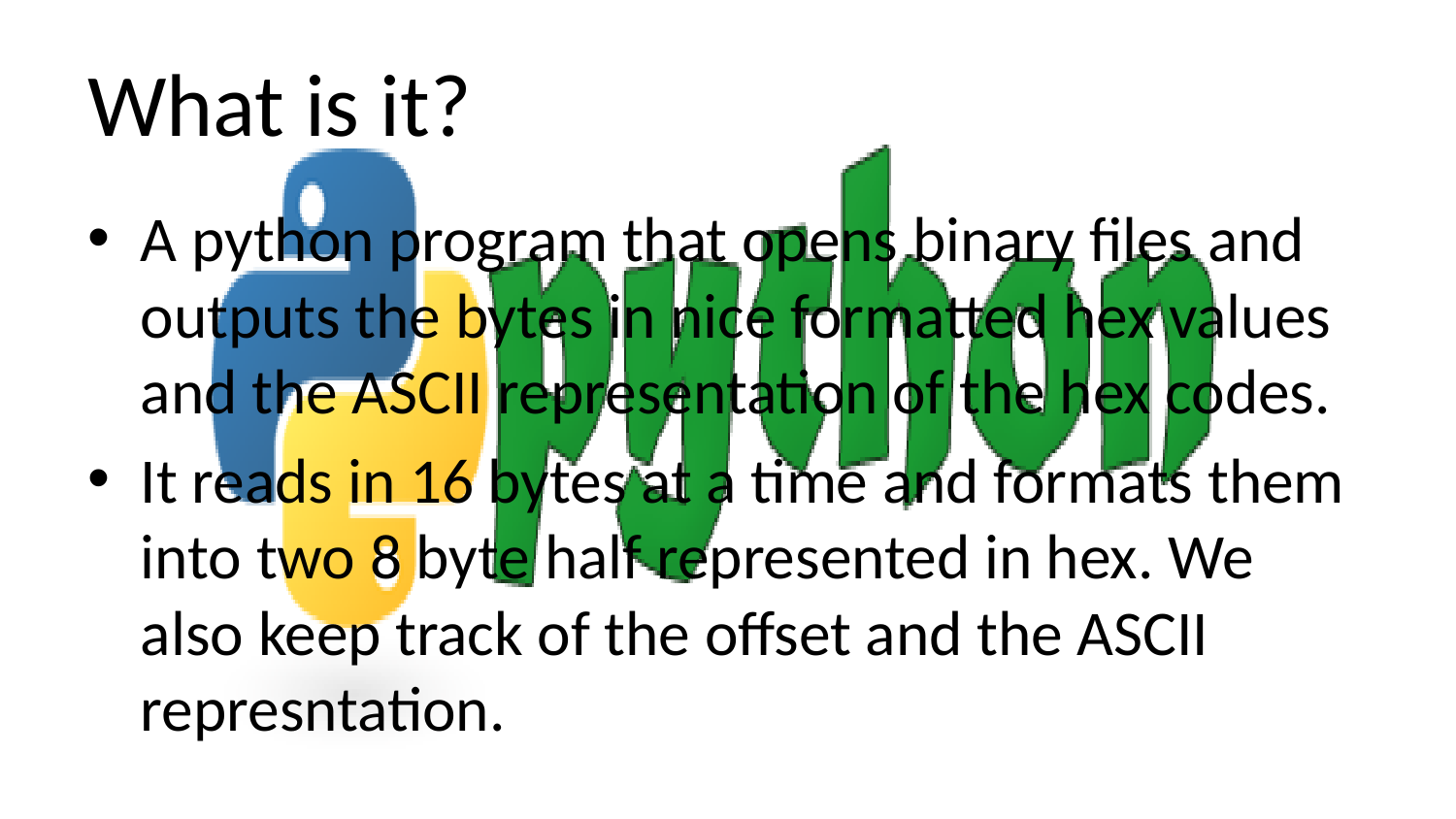

# What is it?
A python program that opens binary files and outputs the bytes in nice formatted hex values and the ASCII representation of the hex codes.
It reads in 16 bytes at a time and formats them into two 8 byte half represented in hex. We also keep track of the offset and the ASCII represntation.